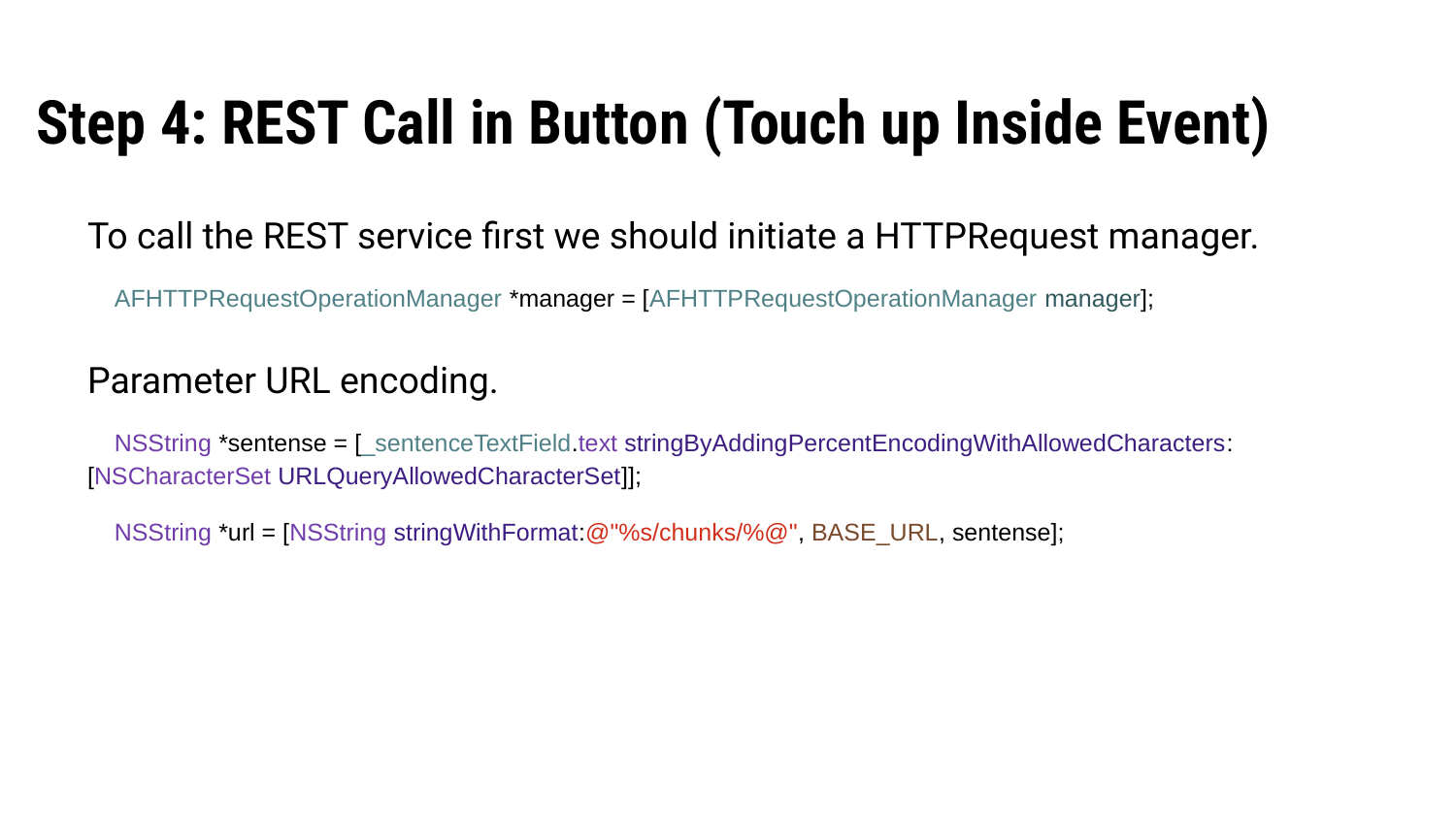

# Step 4: REST Call in Button (Touch up Inside Event)
To call the REST service first we should initiate a HTTPRequest manager.

    AFHTTPRequestOperationManager *manager = [AFHTTPRequestOperationManager manager];

Parameter URL encoding.

    NSString *sentense = [_sentenceTextField.text stringByAddingPercentEncodingWithAllowedCharacters:[NSCharacterSet URLQueryAllowedCharacterSet]];

    NSString *url = [NSString stringWithFormat:@"%s/chunks/%@", BASE_URL, sentense];